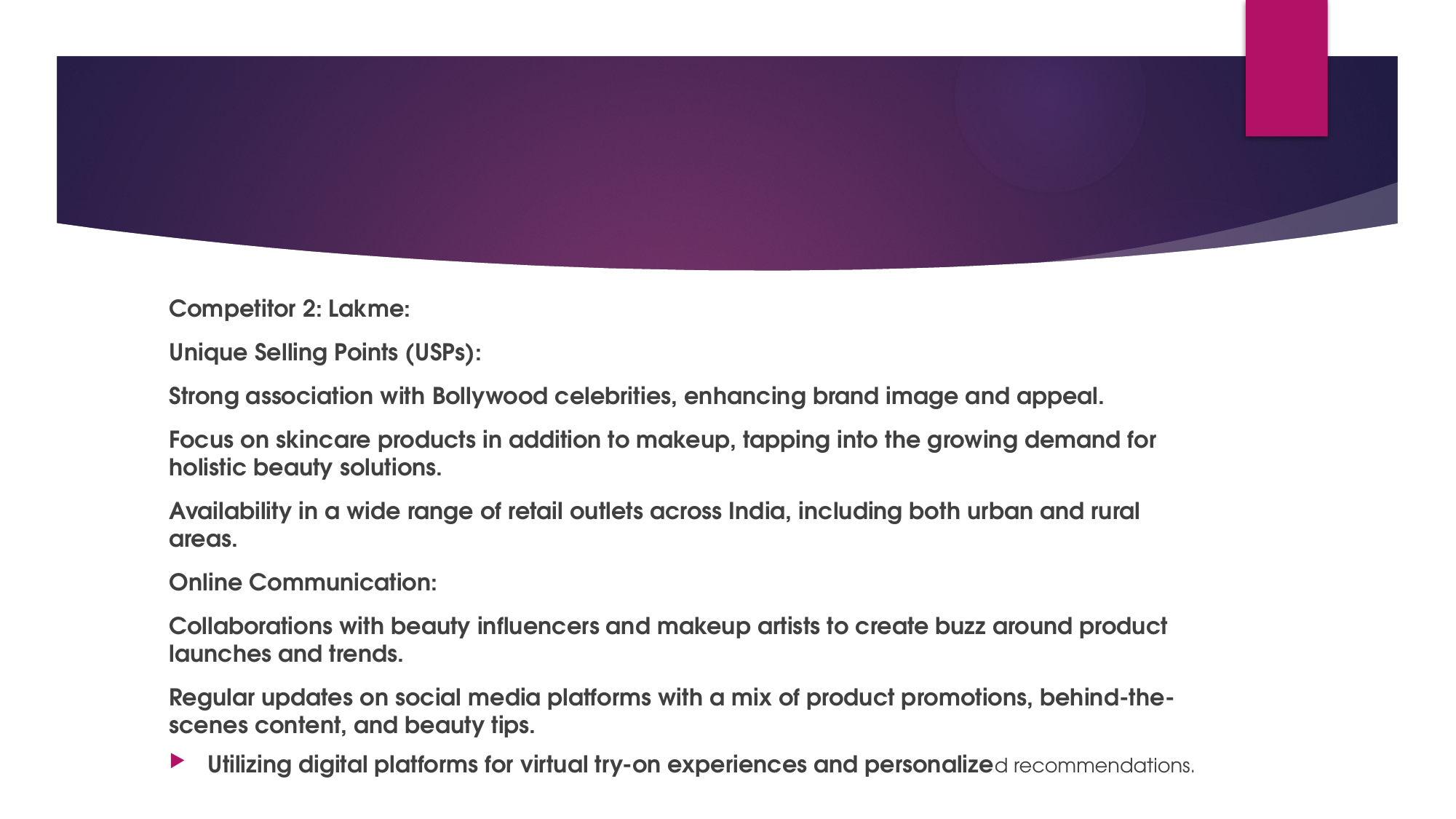

Competitor 2: Lakme:
Unique Selling Points (USPs):
Strong association with Bollywood celebrities, enhancing brand image and appeal.
Focus on skincare products in addition to makeup, tapping into the growing demand for holistic beauty solutions.
Availability in a wide range of retail outlets across India, including both urban and rural areas.
Online Communication:
Collaborations with beauty influencers and makeup artists to create buzz around product launches and trends.
Regular updates on social media platforms with a mix of product promotions, behind-the-scenes content, and beauty tips.
Utilizing digital platforms for virtual try-on experiences and personalized recommendations.